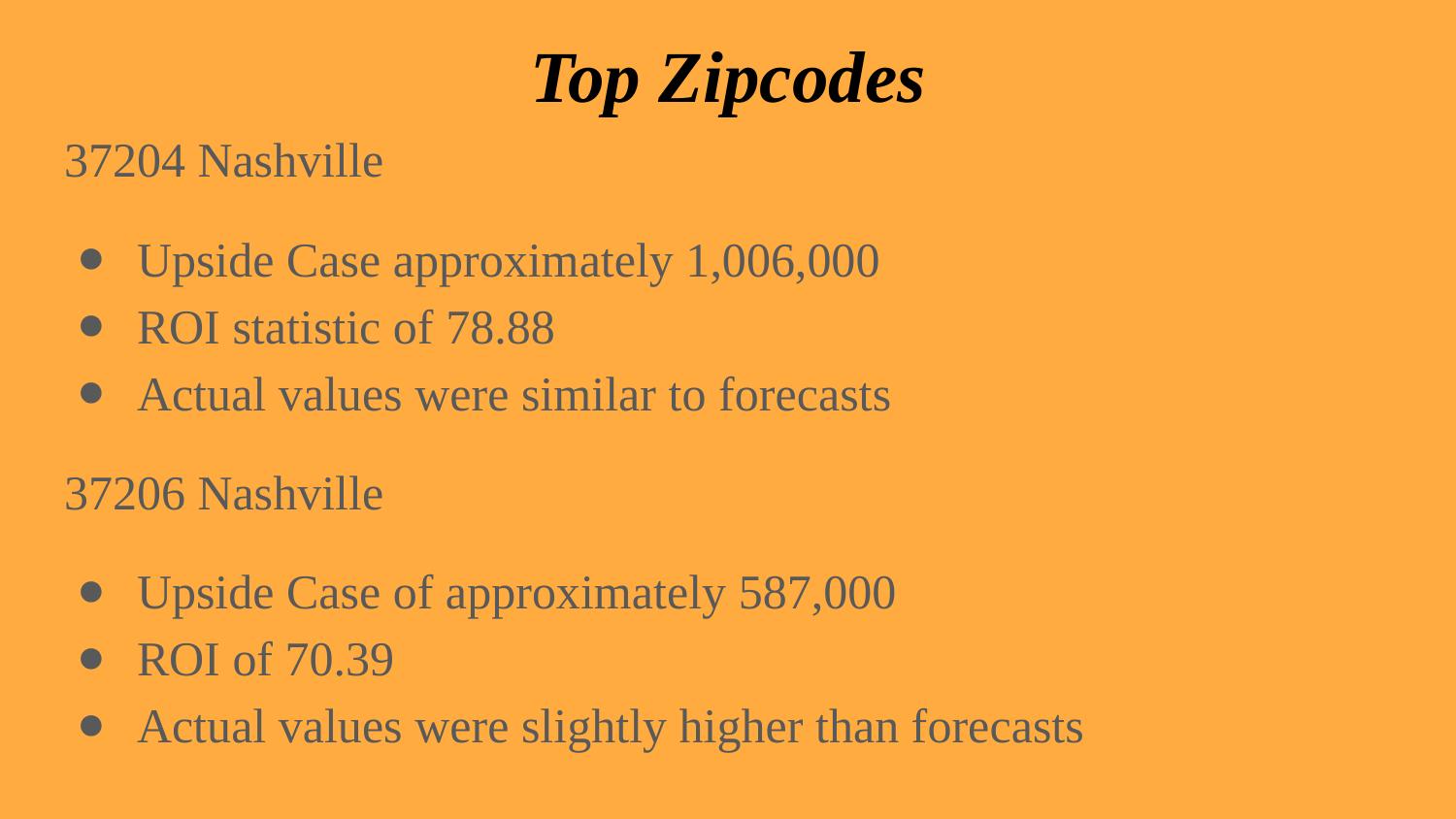

# Top Zipcodes
37204 Nashville
Upside Case approximately 1,006,000
ROI statistic of 78.88
Actual values were similar to forecasts
37206 Nashville
Upside Case of approximately 587,000
ROI of 70.39
Actual values were slightly higher than forecasts